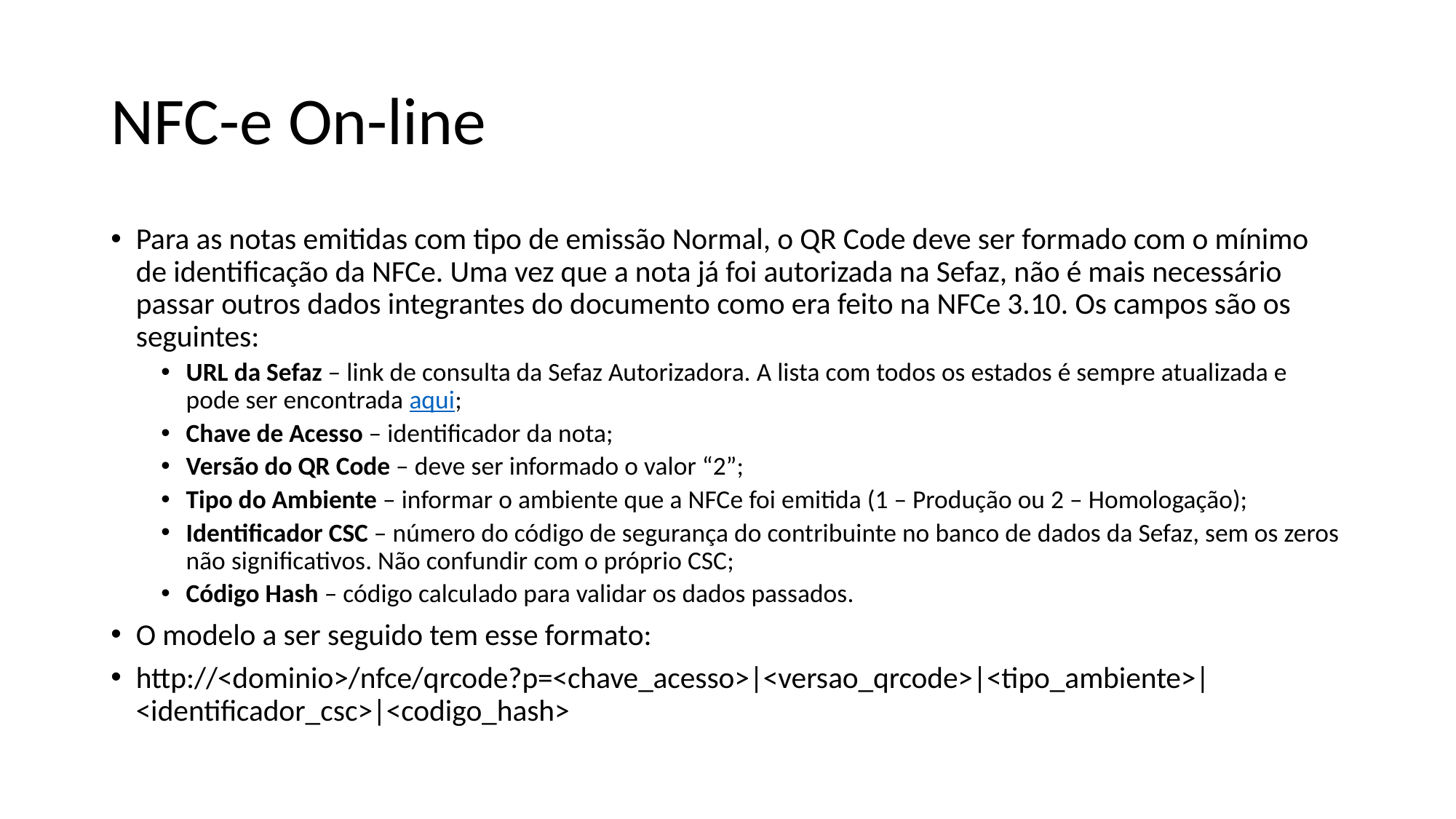

# NFC-e On-line
Para as notas emitidas com tipo de emissão Normal, o QR Code deve ser formado com o mínimo de identificação da NFCe. Uma vez que a nota já foi autorizada na Sefaz, não é mais necessário passar outros dados integrantes do documento como era feito na NFCe 3.10. Os campos são os seguintes:
URL da Sefaz – link de consulta da Sefaz Autorizadora. A lista com todos os estados é sempre atualizada e pode ser encontrada aqui;
Chave de Acesso – identificador da nota;
Versão do QR Code – deve ser informado o valor “2”;
Tipo do Ambiente – informar o ambiente que a NFCe foi emitida (1 – Produção ou 2 – Homologação);
Identificador CSC – número do código de segurança do contribuinte no banco de dados da Sefaz, sem os zeros não significativos. Não confundir com o próprio CSC;
Código Hash – código calculado para validar os dados passados.
O modelo a ser seguido tem esse formato:
http://<dominio>/nfce/qrcode?p=<chave_acesso>|<versao_qrcode>|<tipo_ambiente>|<identificador_csc>|<codigo_hash>